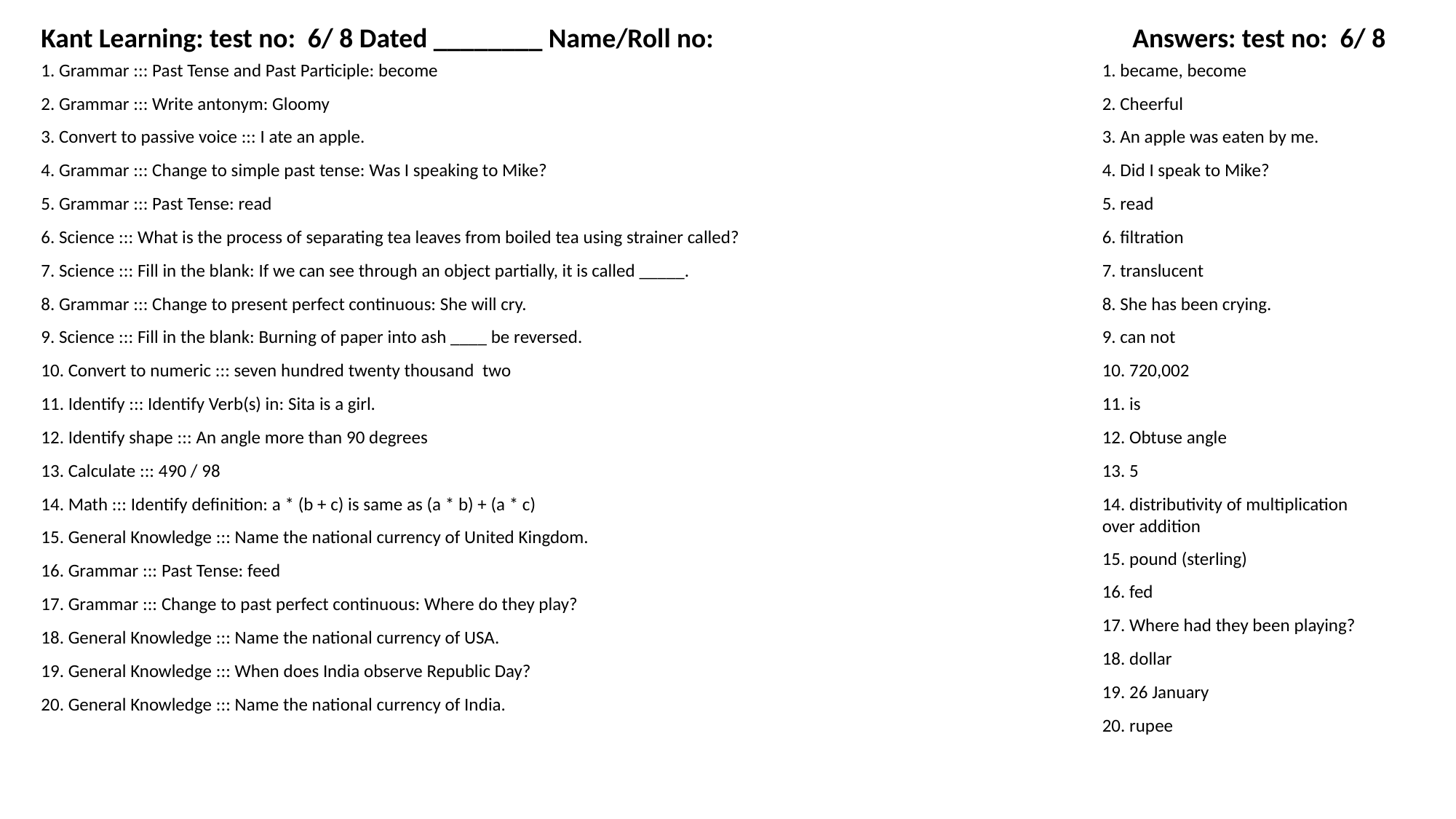

Kant Learning: test no:  6/ 8 Dated ________ Name/Roll no:
Answers: test no:  6/ 8
1. Grammar ::: Past Tense and Past Participle: become
1. became, become
2. Grammar ::: Write antonym: Gloomy
2. Cheerful
3. Convert to passive voice ::: I ate an apple.
3. An apple was eaten by me.
4. Grammar ::: Change to simple past tense: Was I speaking to Mike?
4. Did I speak to Mike?
5. Grammar ::: Past Tense: read
5. read
6. Science ::: What is the process of separating tea leaves from boiled tea using strainer called?
6. filtration
7. Science ::: Fill in the blank: If we can see through an object partially, it is called _____.
7. translucent
8. Grammar ::: Change to present perfect continuous: She will cry.
8. She has been crying.
9. Science ::: Fill in the blank: Burning of paper into ash ____ be reversed.
9. can not
10. Convert to numeric ::: seven hundred twenty thousand  two
10. 720,002
11. Identify ::: Identify Verb(s) in: Sita is a girl.
11. is
12. Identify shape ::: An angle more than 90 degrees
12. Obtuse angle
13. Calculate ::: 490 / 98
13. 5
14. Math ::: Identify definition: a * (b + c) is same as (a * b) + (a * c)
14. distributivity of multiplication over addition
15. General Knowledge ::: Name the national currency of United Kingdom.
15. pound (sterling)
16. Grammar ::: Past Tense: feed
16. fed
17. Grammar ::: Change to past perfect continuous: Where do they play?
17. Where had they been playing?
18. General Knowledge ::: Name the national currency of USA.
18. dollar
19. General Knowledge ::: When does India observe Republic Day?
19. 26 January
20. General Knowledge ::: Name the national currency of India.
20. rupee